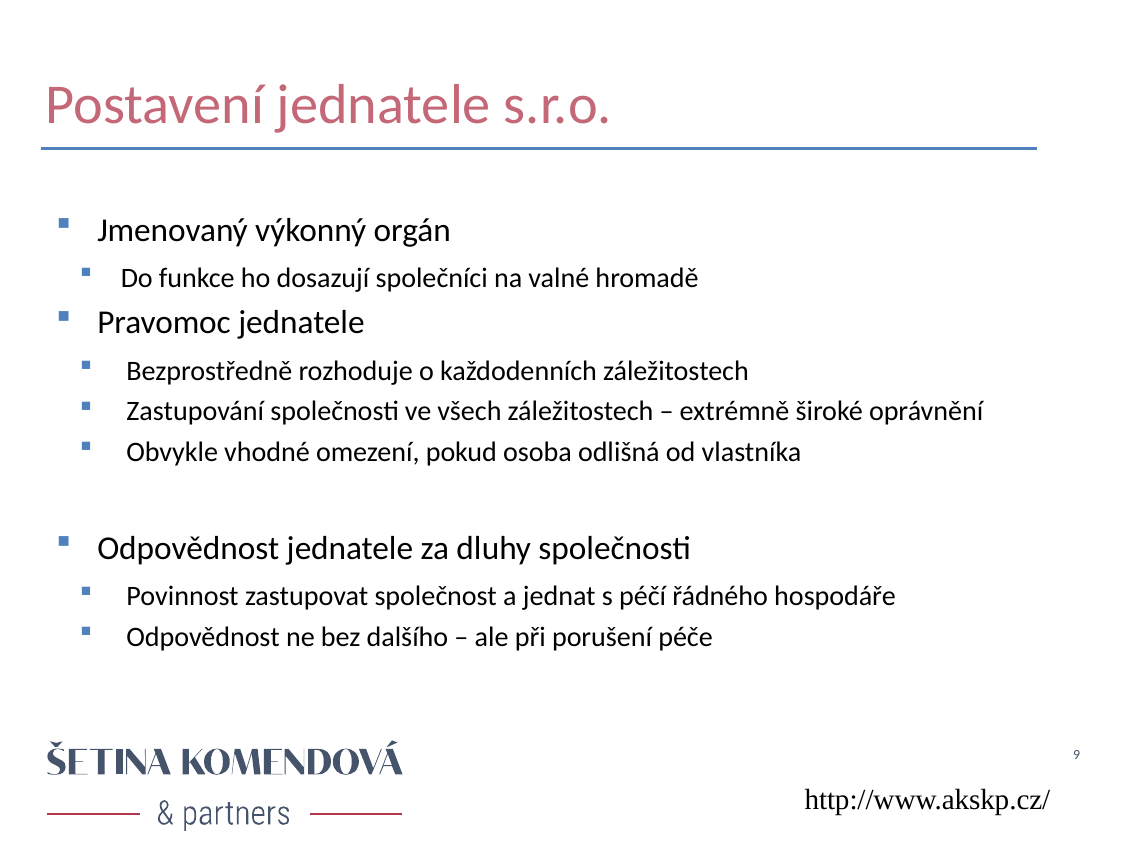

# Postavení jednatele s.r.o.
Jmenovaný výkonný orgán
Do funkce ho dosazují společníci na valné hromadě
Pravomoc jednatele
Bezprostředně rozhoduje o každodenních záležitostech
Zastupování společnosti ve všech záležitostech – extrémně široké oprávnění
Obvykle vhodné omezení, pokud osoba odlišná od vlastníka

Odpovědnost jednatele za dluhy společnosti
Povinnost zastupovat společnost a jednat s péčí řádného hospodáře
Odpovědnost ne bez dalšího – ale při porušení péče

9
http://www.akskp.cz/